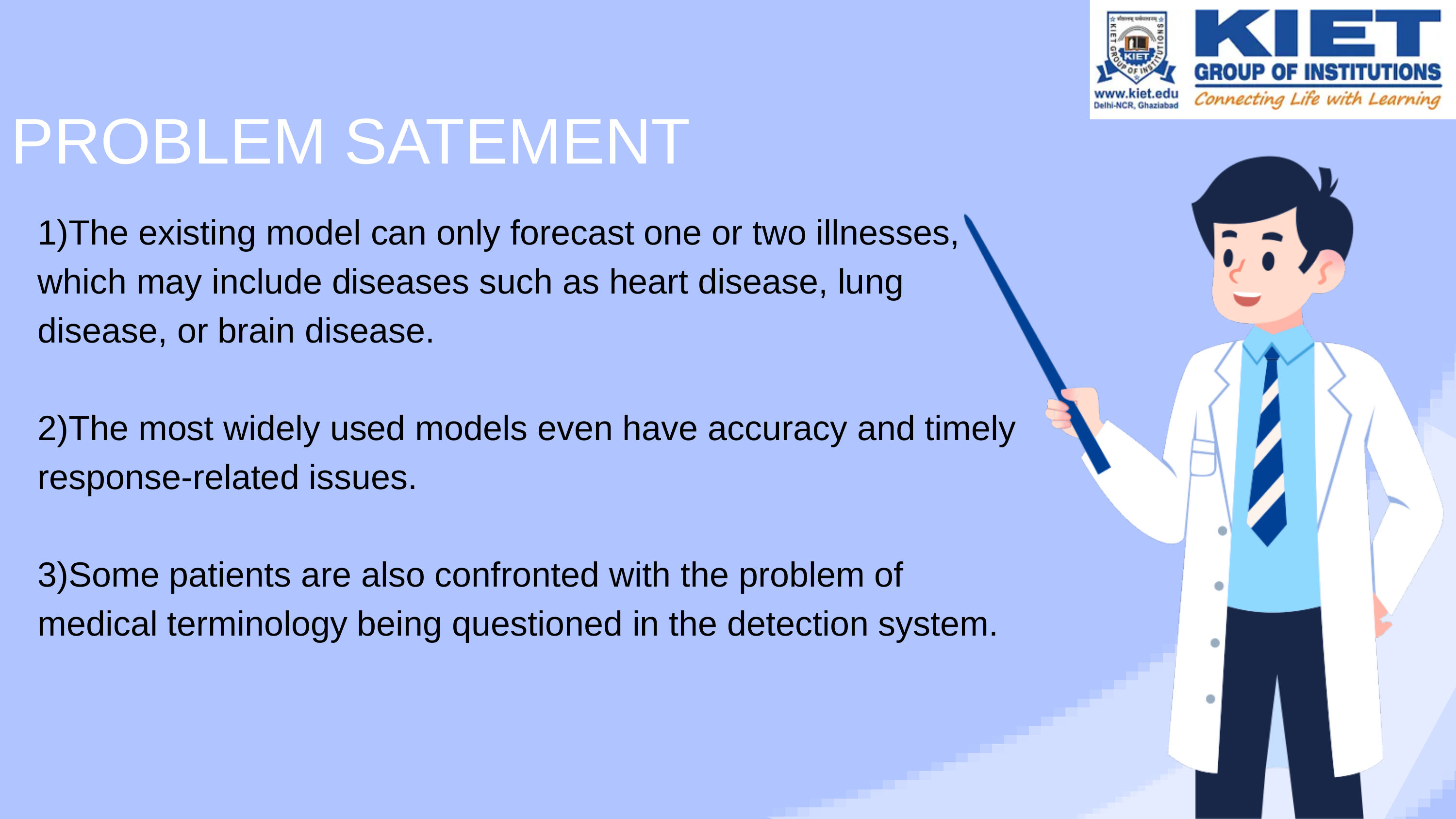

PROBLEM SATEMENT

1)The existing model can only forecast one or two illnesses, which may include diseases such as heart disease, lung disease, or brain disease.

2)The most widely used models even have accuracy and timely response-related issues.

3)Some patients are also confronted with the problem of medical terminology being questioned in the detection system.